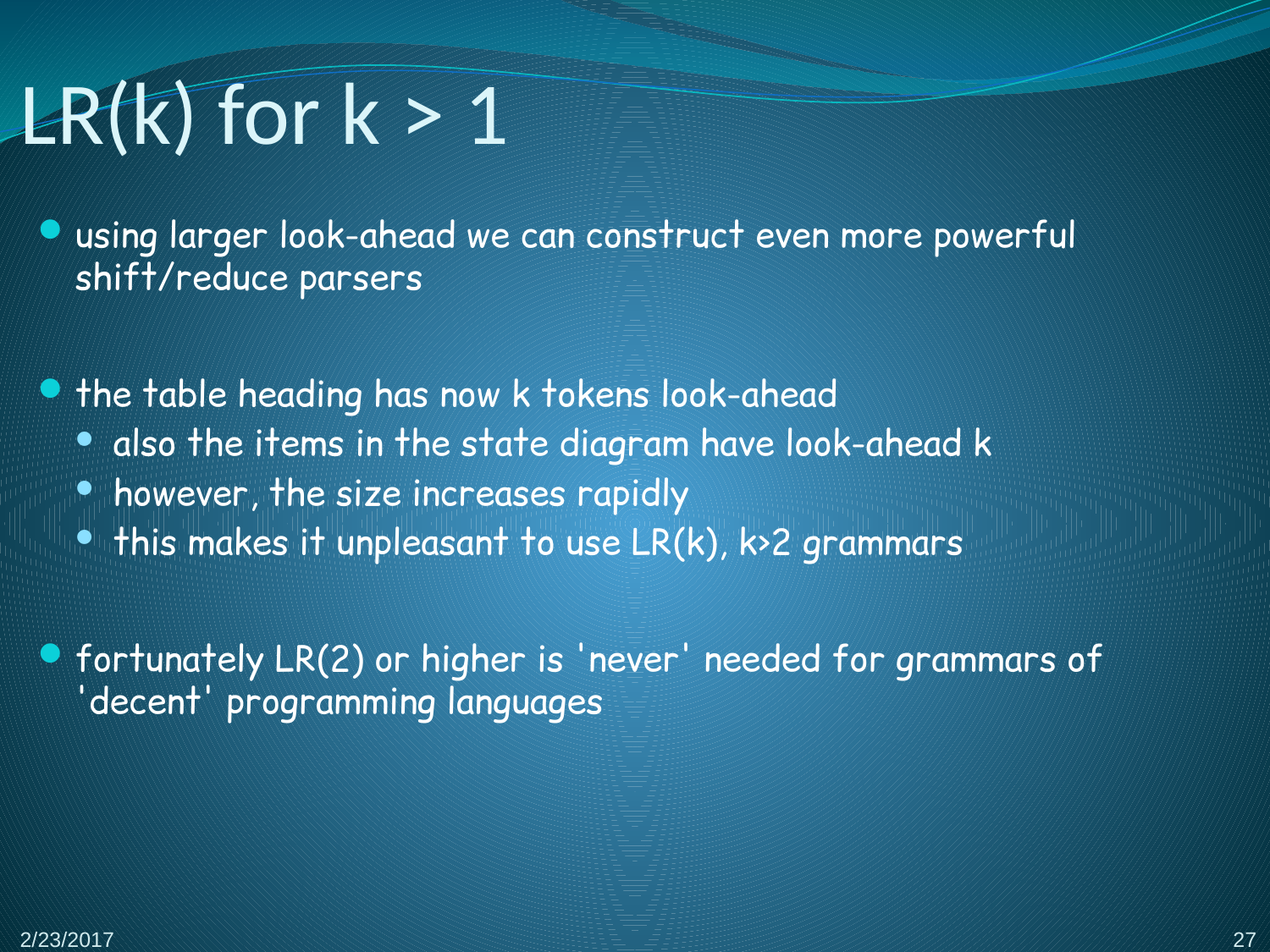

# LR(k) for k > 1
using larger look-ahead we can construct even more powerful shift/reduce parsers

the table heading has now k tokens look-ahead
also the items in the state diagram have look-ahead k
however, the size increases rapidly
this makes it unpleasant to use LR(k), k>2 grammars

fortunately LR(2) or higher is 'never' needed for grammars of 'decent' programming languages

27
2/23/2017